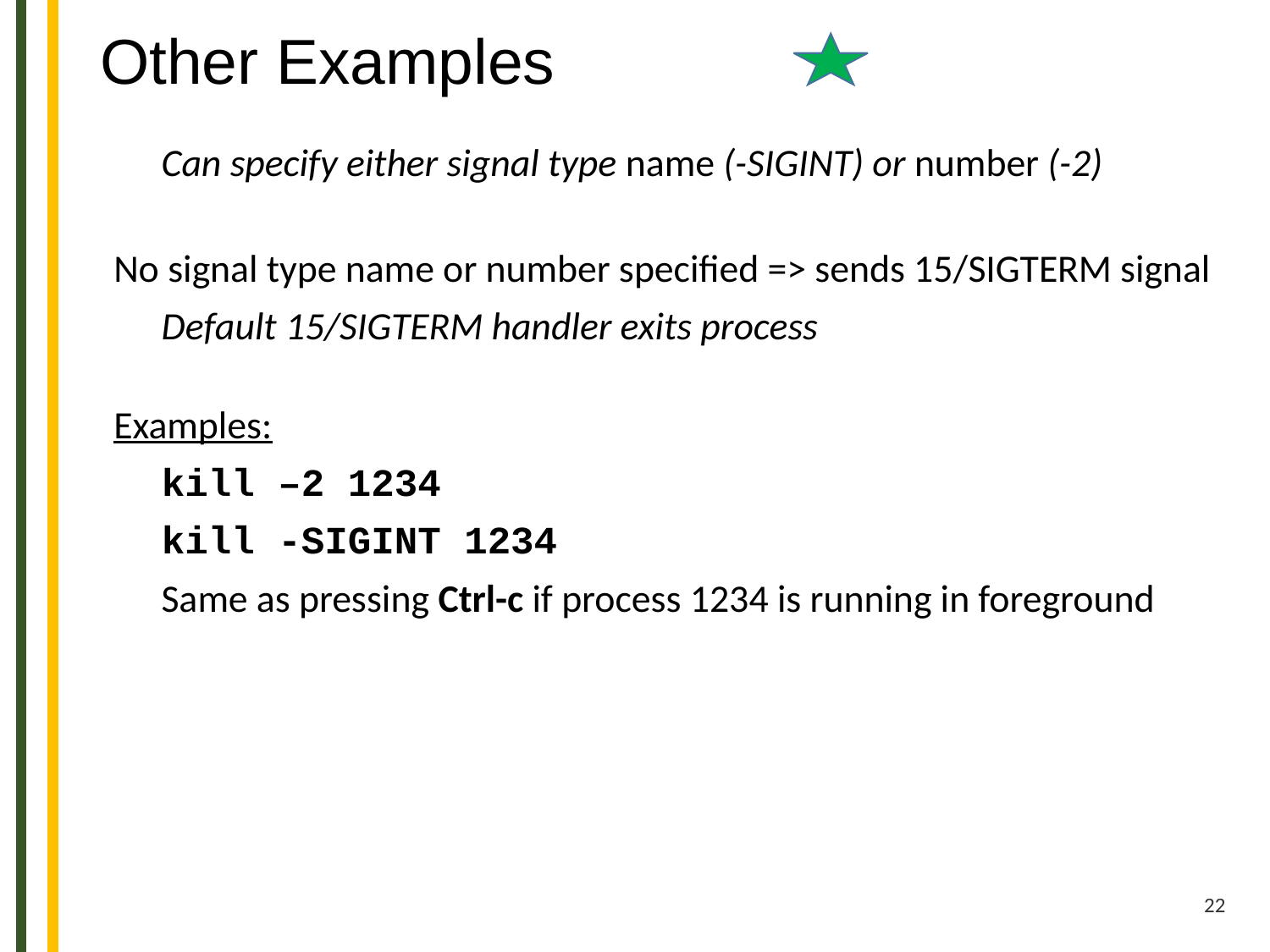

# Other Examples

Can specify either signal type name (-SIGINT) or number (-2)

No signal type name or number specified => sends 15/SIGTERM signal
Default 15/SIGTERM handler exits process

Examples:
kill –2 1234
kill -SIGINT 1234
Same as pressing Ctrl-c if process 1234 is running in foreground

22